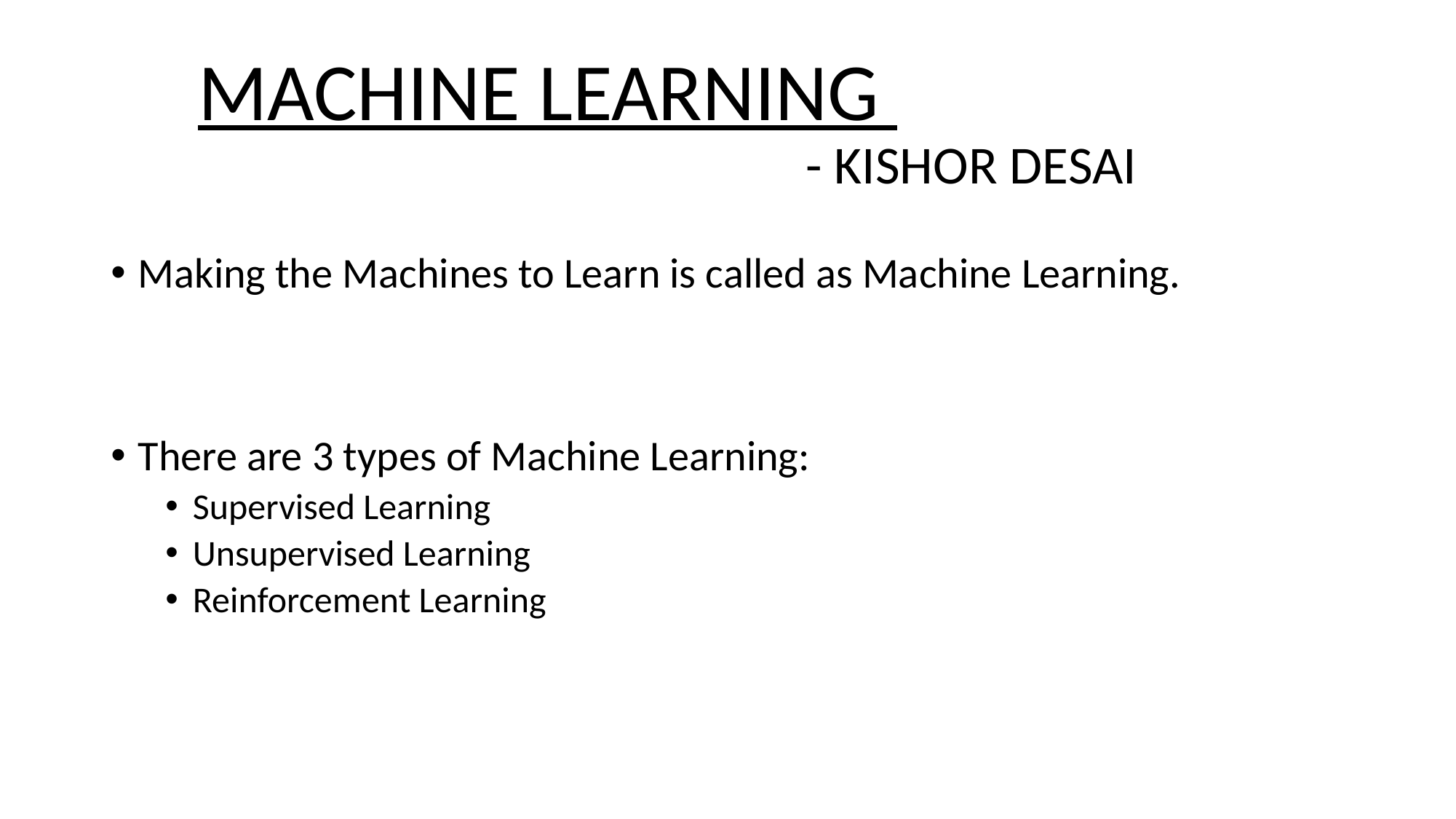

# MACHINE LEARNING - KISHOR DESAI
Making the Machines to Learn is called as Machine Learning.

There are 3 types of Machine Learning:
Supervised Learning
Unsupervised Learning
Reinforcement Learning